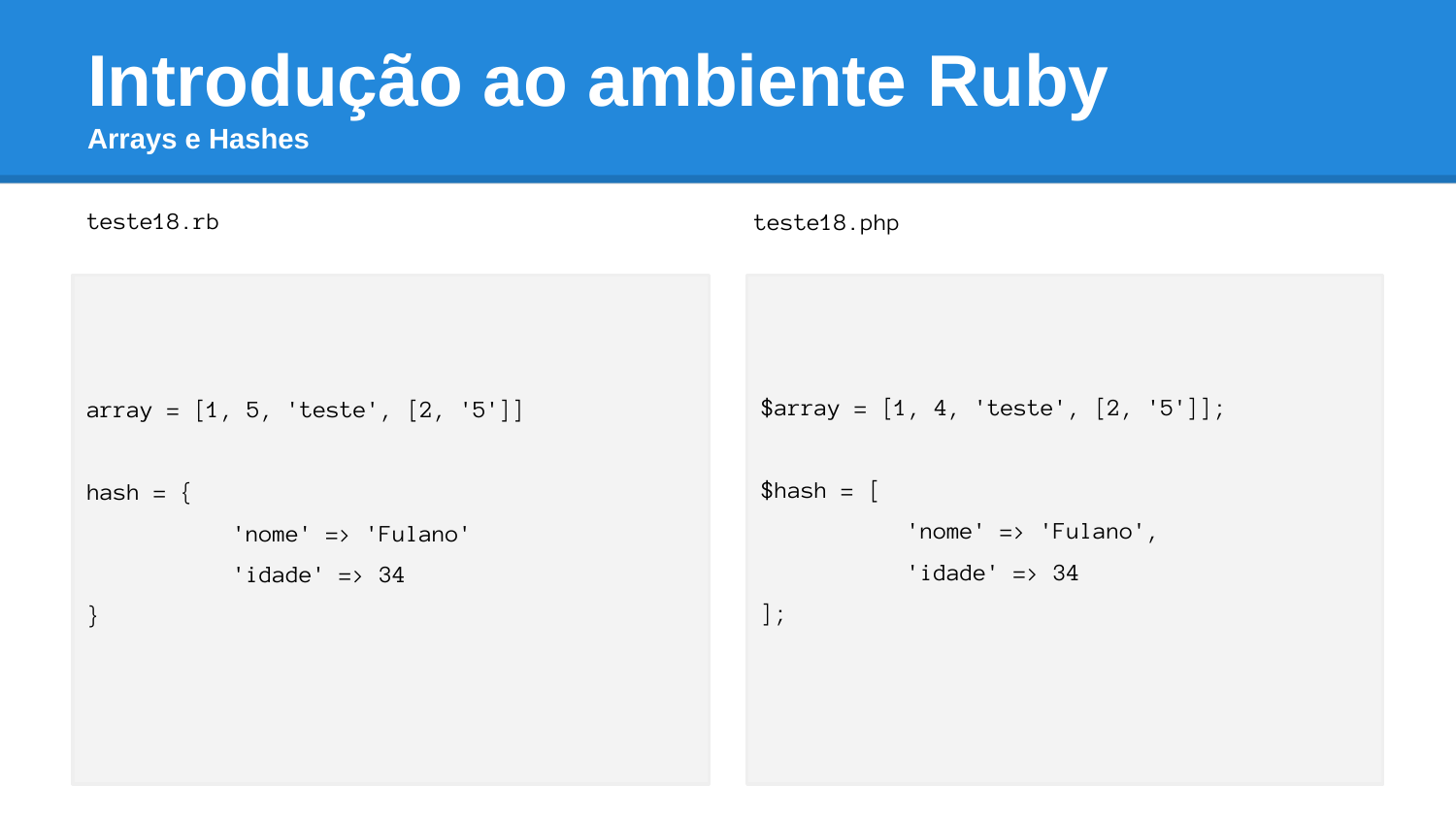

# Introdução ao ambiente Ruby Arrays e Hashes
teste18.rb
teste18.php
array = [1, 5, 'teste', [2, '5']]

hash = {
	'nome' => 'Fulano'
	'idade' => 34
}

$array = [1, 4, 'teste', [2, '5']];

$hash = [
	'nome' => 'Fulano',
	'idade' => 34
];